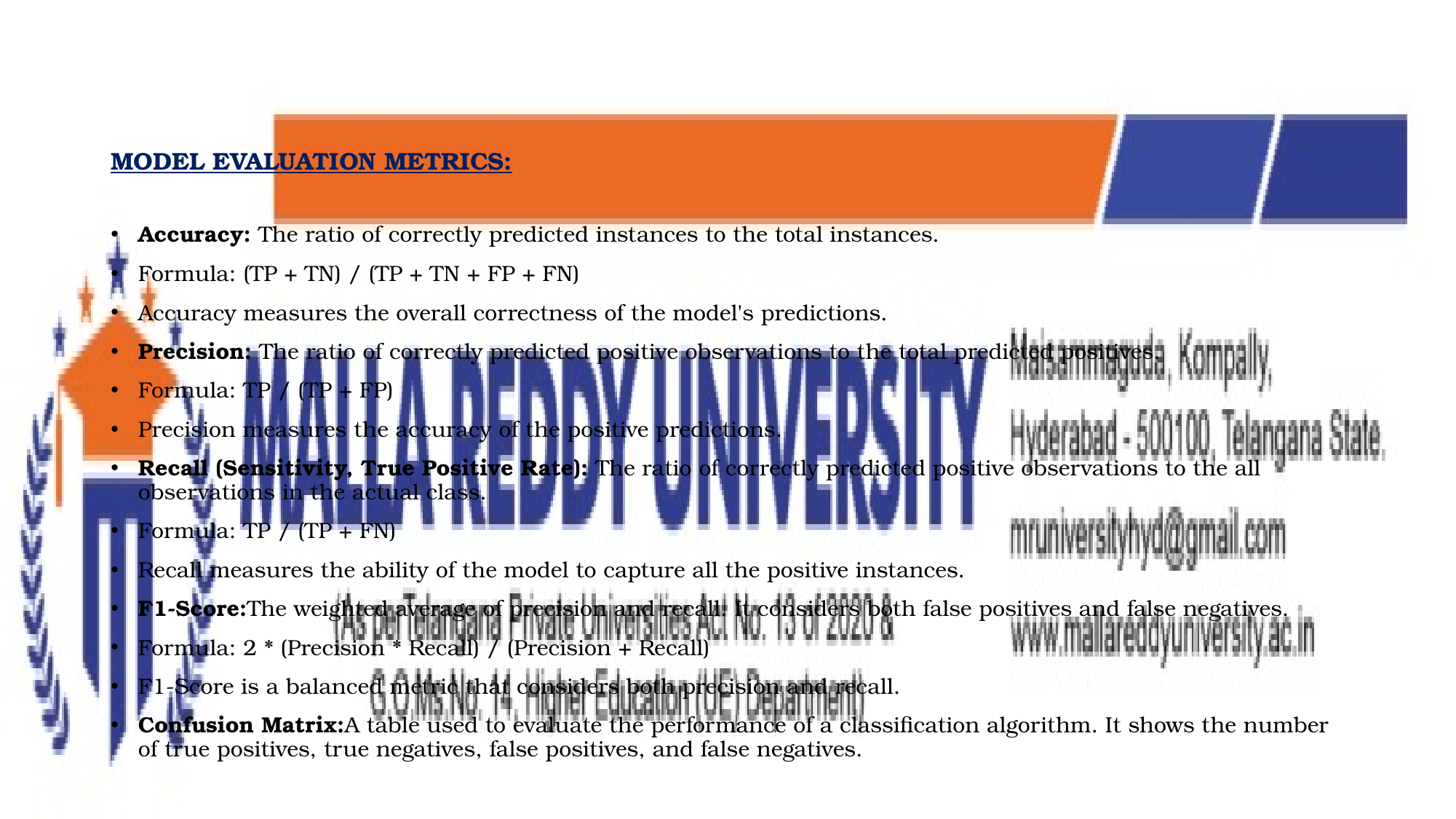

# MODEL EVALUATION METRICS:
Accuracy: The ratio of correctly predicted instances to the total instances.
Formula: (TP + TN) / (TP + TN + FP + FN)
Accuracy measures the overall correctness of the model's predictions.
Precision: The ratio of correctly predicted positive observations to the total predicted positives.
Formula: TP / (TP + FP)
Precision measures the accuracy of the positive predictions.
Recall (Sensitivity, True Positive Rate): The ratio of correctly predicted positive observations to the all observations in the actual class.
Formula: TP / (TP + FN)
Recall measures the ability of the model to capture all the positive instances.
F1-Score:The weighted average of precision and recall. It considers both false positives and false negatives.
Formula: 2 * (Precision * Recall) / (Precision + Recall)
F1-Score is a balanced metric that considers both precision and recall.
Confusion Matrix:A table used to evaluate the performance of a classification algorithm. It shows the number of true positives, true negatives, false positives, and false negatives.